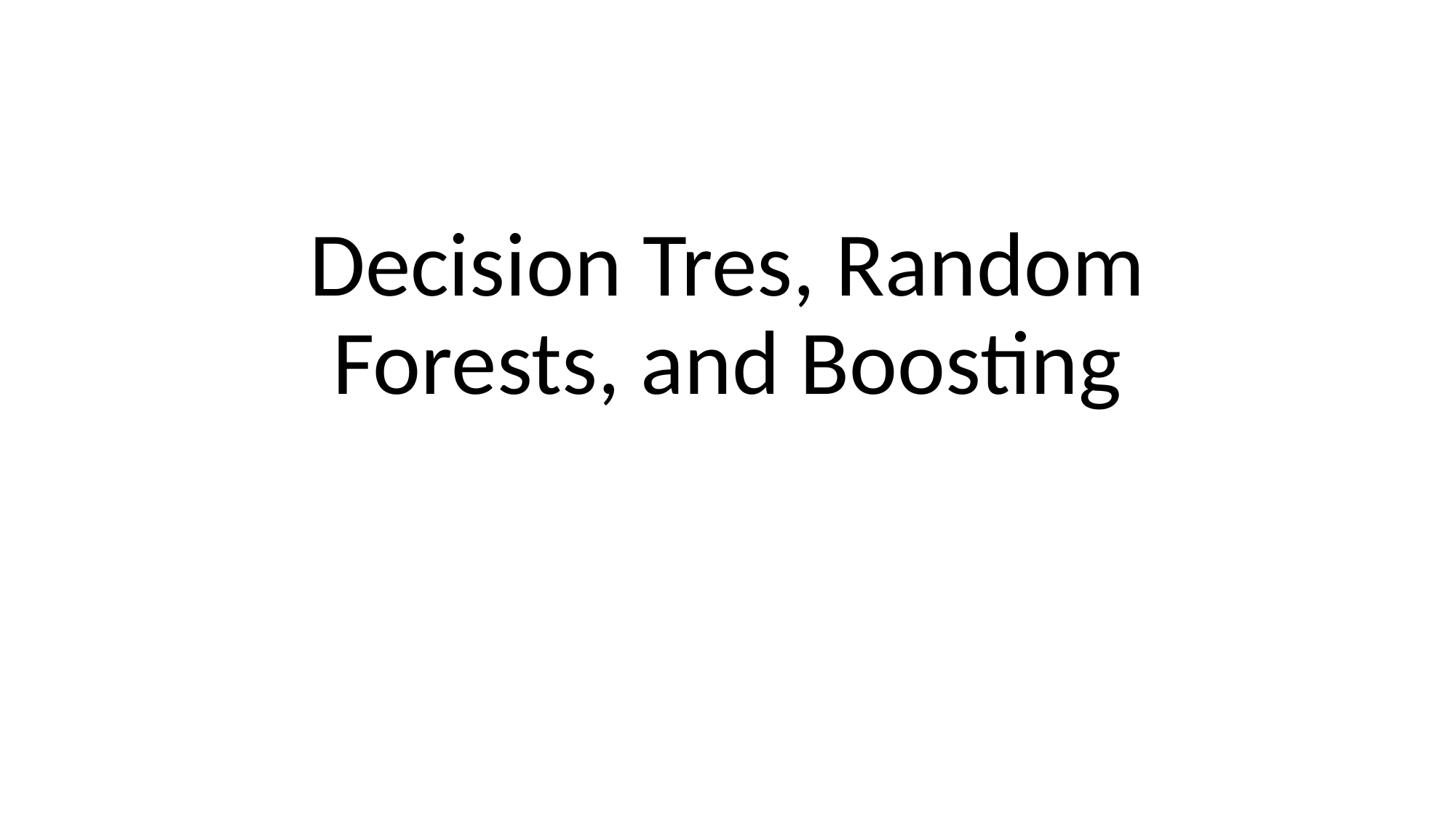

# Decision Tres, Random Forests, and Boosting